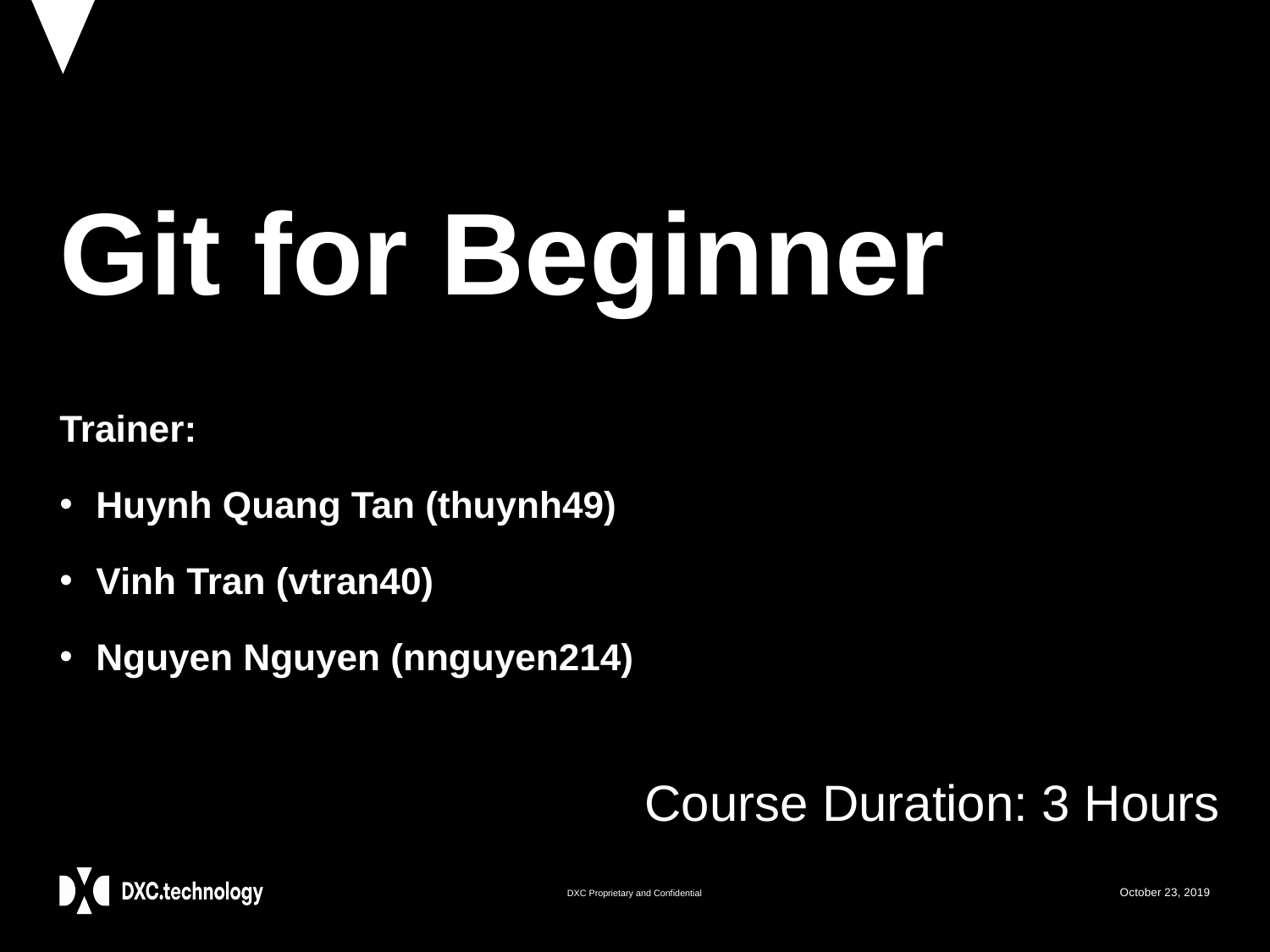

# Git for Beginner
Trainer:
Huynh Quang Tan (thuynh49)
Vinh Tran (vtran40)
Nguyen Nguyen (nnguyen214)

Course Duration: 3 Hours